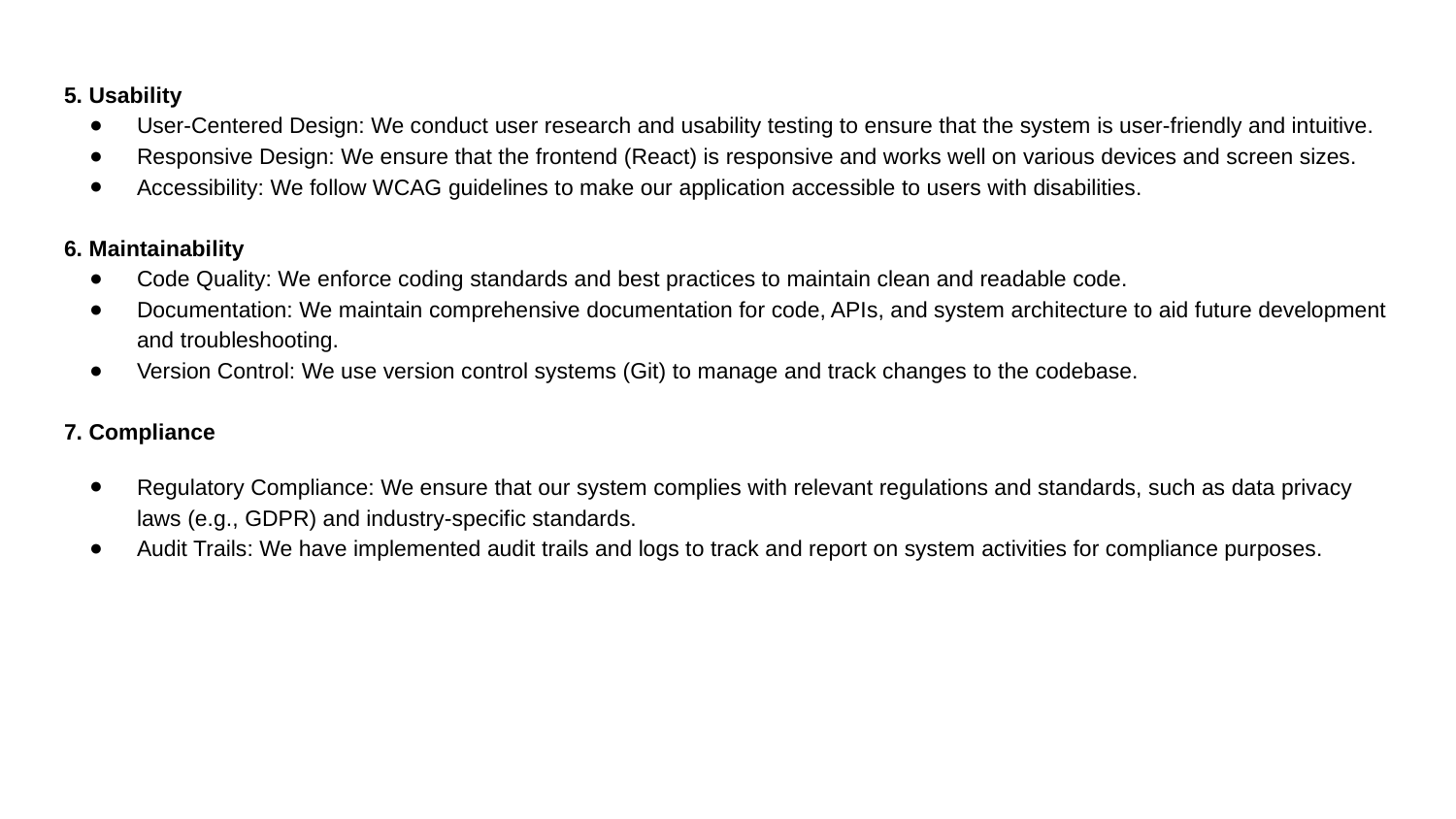

5. Usability
User-Centered Design: We conduct user research and usability testing to ensure that the system is user-friendly and intuitive.
Responsive Design: We ensure that the frontend (React) is responsive and works well on various devices and screen sizes.
Accessibility: We follow WCAG guidelines to make our application accessible to users with disabilities.

6. Maintainability
Code Quality: We enforce coding standards and best practices to maintain clean and readable code.
Documentation: We maintain comprehensive documentation for code, APIs, and system architecture to aid future development and troubleshooting.
Version Control: We use version control systems (Git) to manage and track changes to the codebase.

7. Compliance
Regulatory Compliance: We ensure that our system complies with relevant regulations and standards, such as data privacy laws (e.g., GDPR) and industry-specific standards.
Audit Trails: We have implemented audit trails and logs to track and report on system activities for compliance purposes.